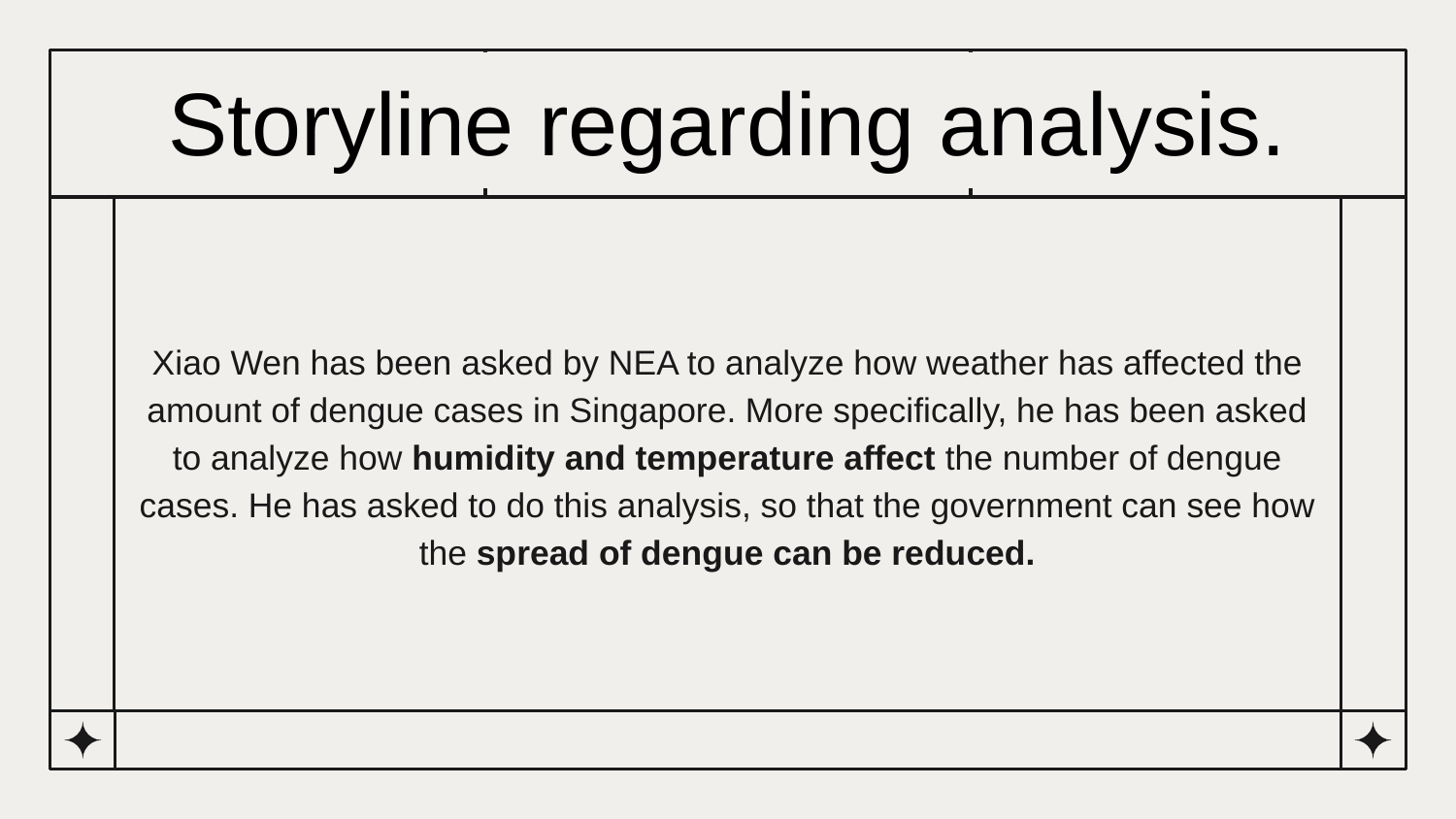

Storyline regarding analysis.
# Xiao Wen has been asked by NEA to analyze how weather has affected the amount of dengue cases in Singapore. More specifically, he has been asked to analyze how humidity and temperature affect the number of dengue cases. He has asked to do this analysis, so that the government can see how the spread of dengue can be reduced.